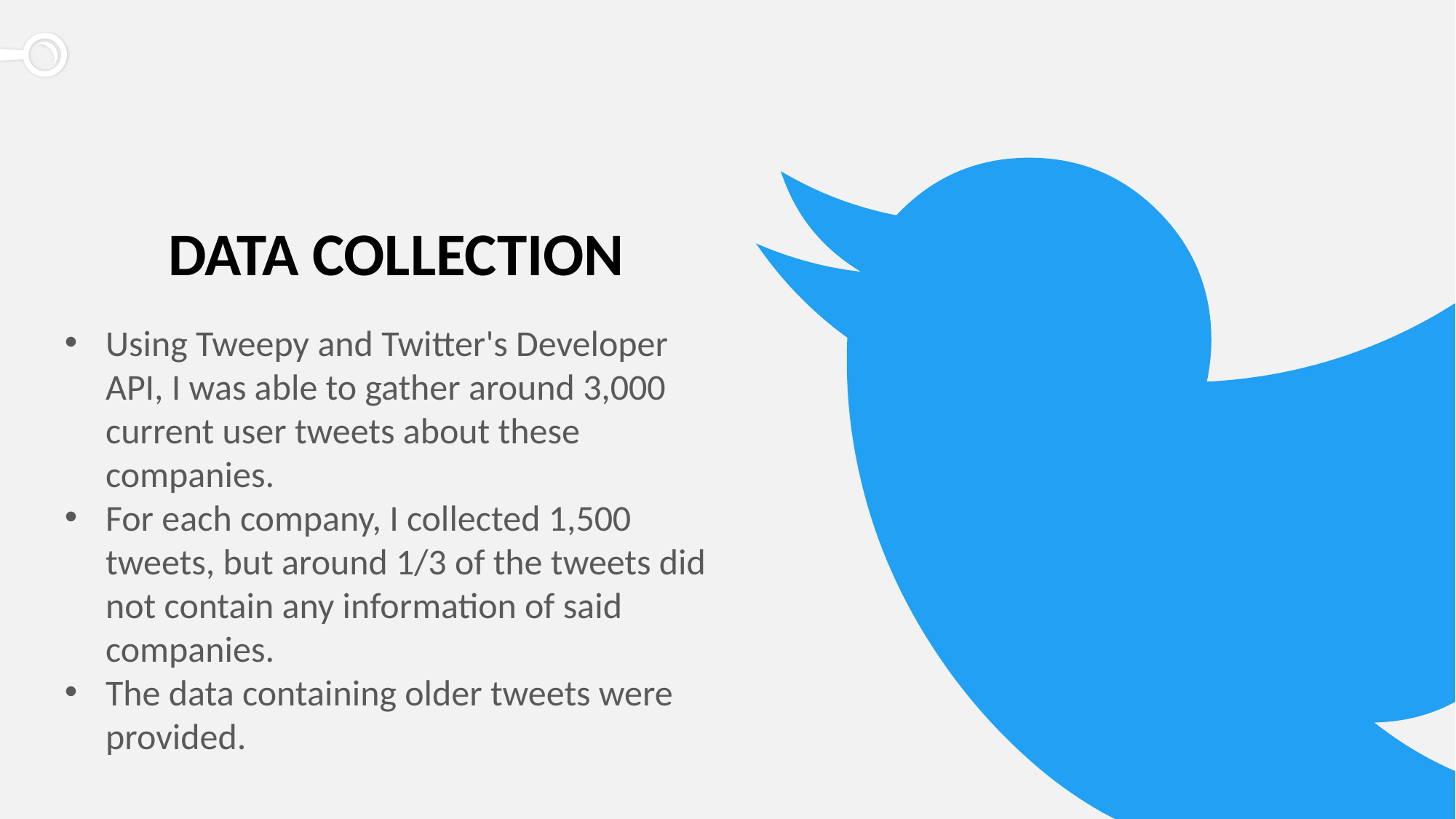

#

Data collection
Using Tweepy and Twitter's Developer API, I was able to gather around 3,000 current user tweets about these companies.
For each company, I collected 1,500 tweets, but around 1/3 of the tweets did not contain any information of said companies.
The data containing older tweets were provided.